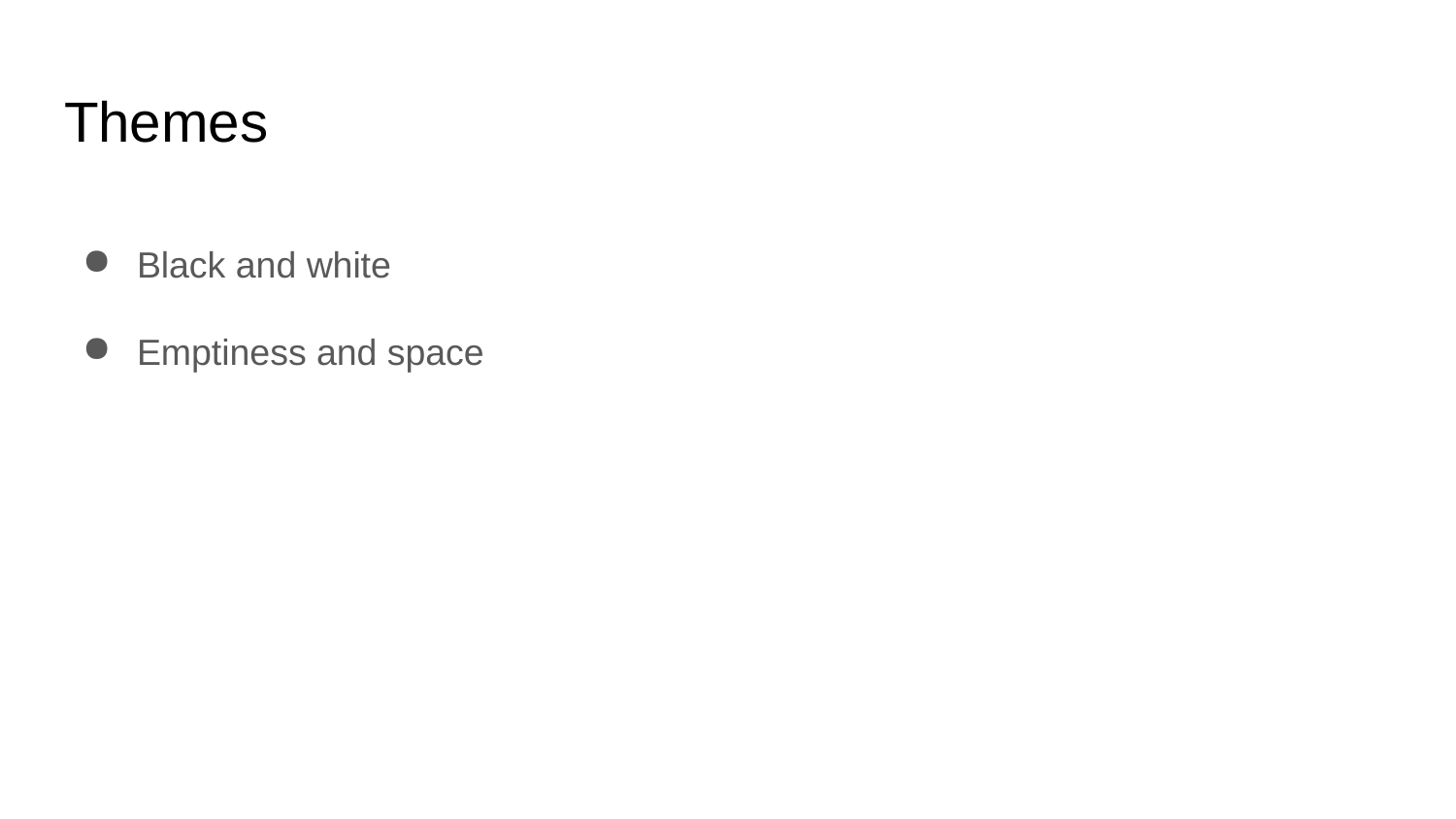

# Themes
Black and white
Emptiness and space